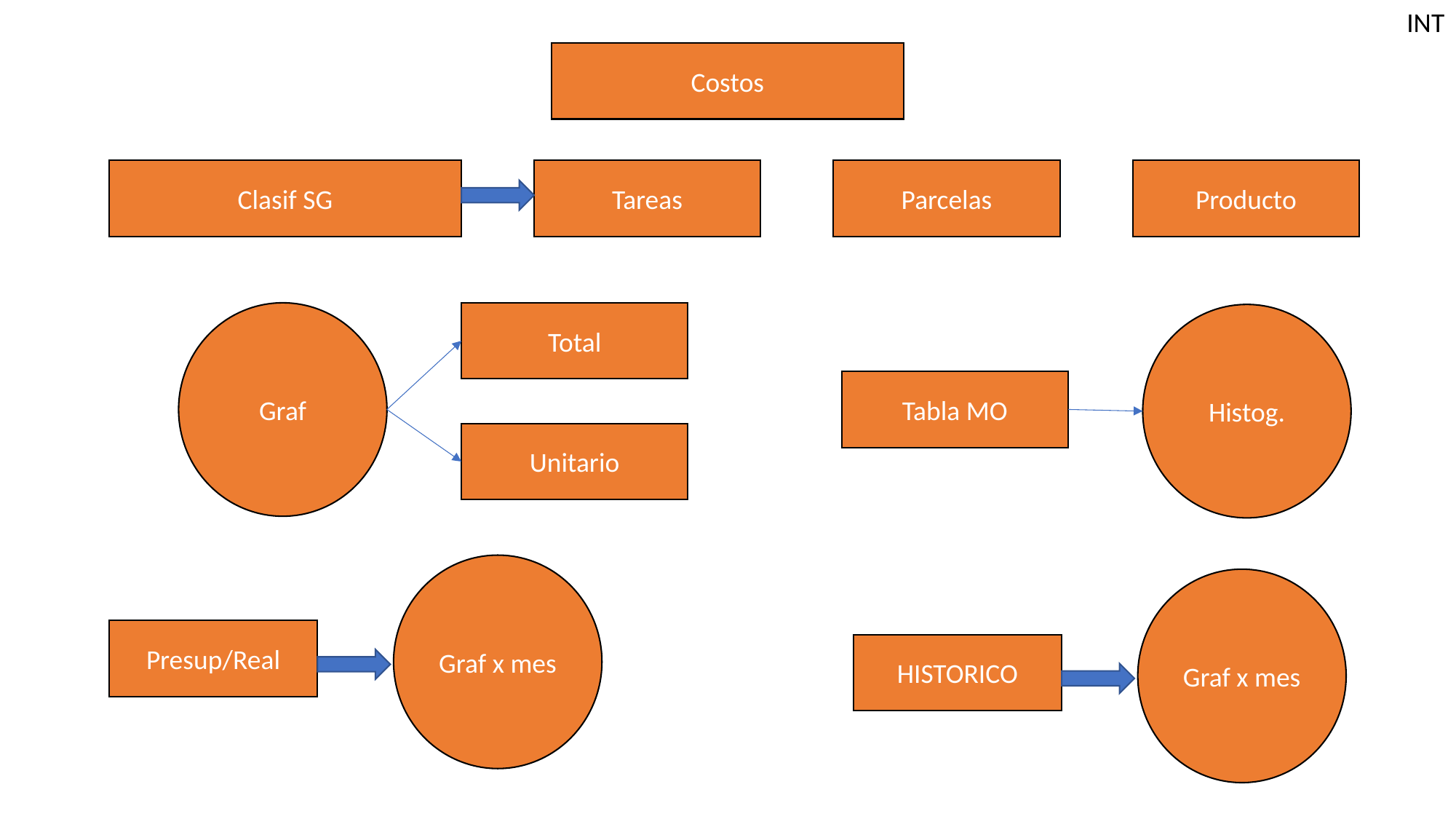

INT
Costos
Parcelas
Producto
Tareas
Clasif SG

Graf
Total
Histog.
Tabla MO
Unitario
Graf x mes
Graf x mes
Presup/Real
HISTORICO